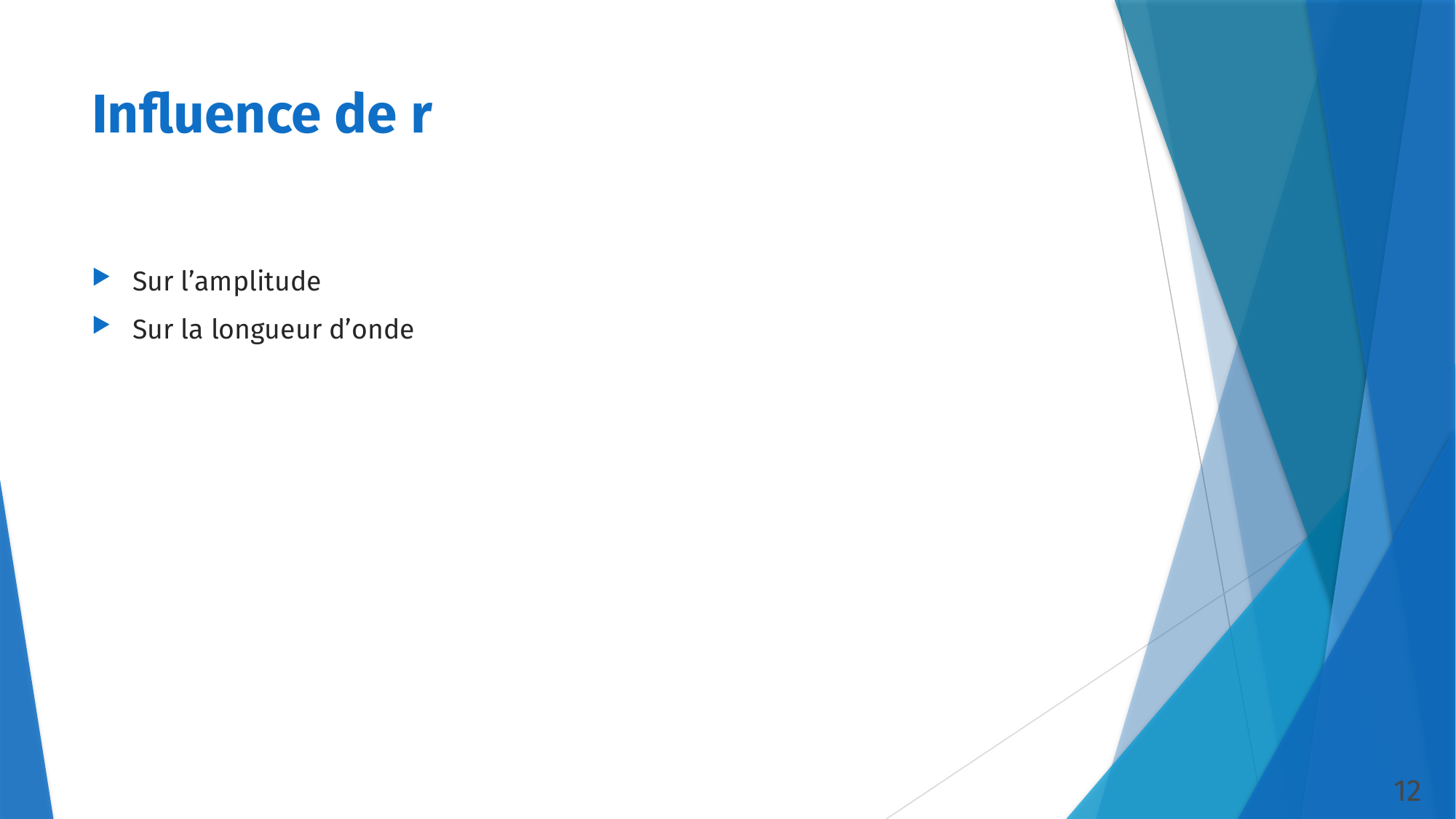

# Influence de r
Sur l’amplitude
Sur la longueur d’onde
12